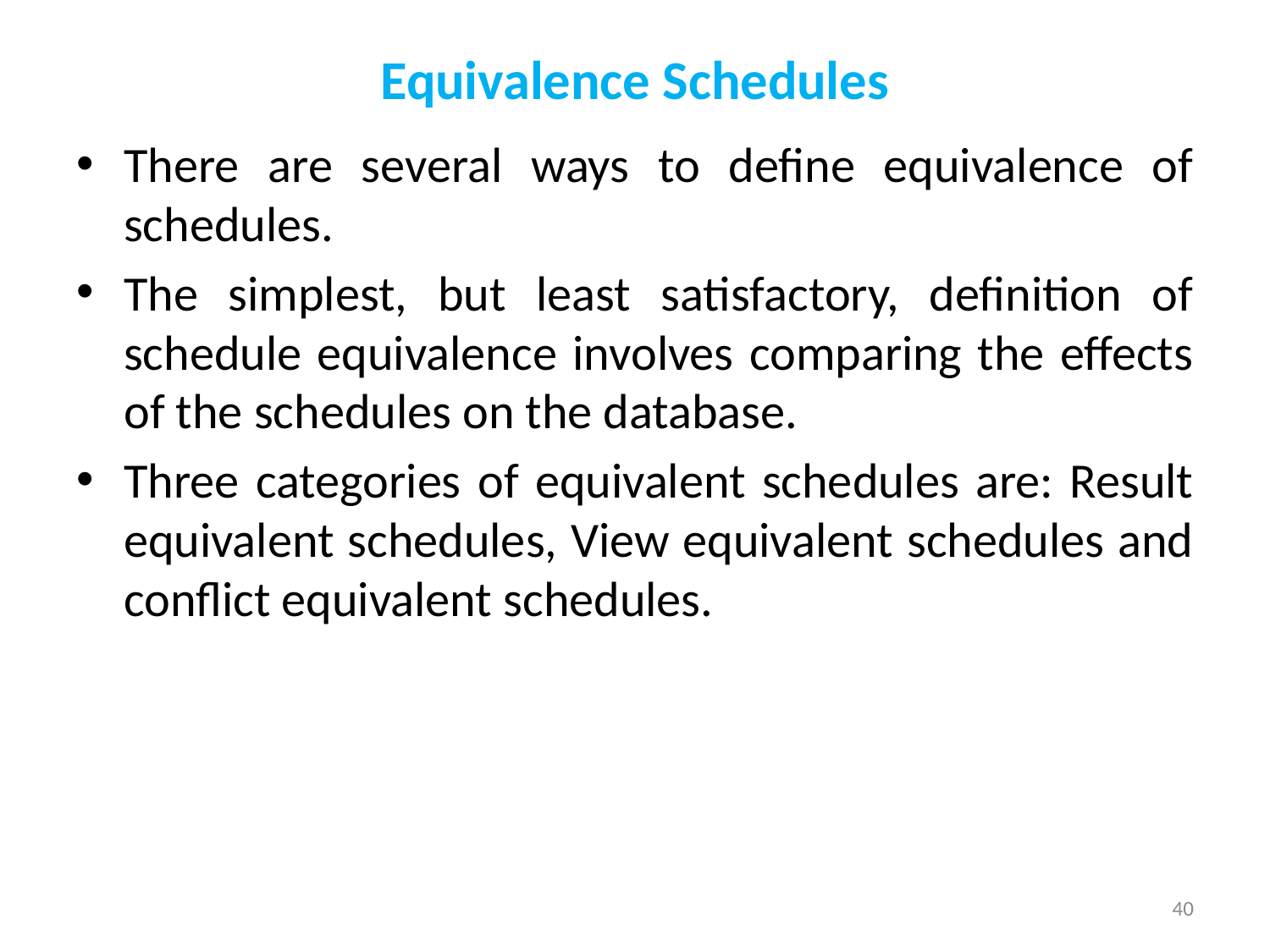

# Equivalence Schedules
There are several ways to define equivalence of schedules.
The simplest, but least satisfactory, definition of schedule equivalence involves comparing the effects of the schedules on the database.
Three categories of equivalent schedules are: Result equivalent schedules, View equivalent schedules and conflict equivalent schedules.
40